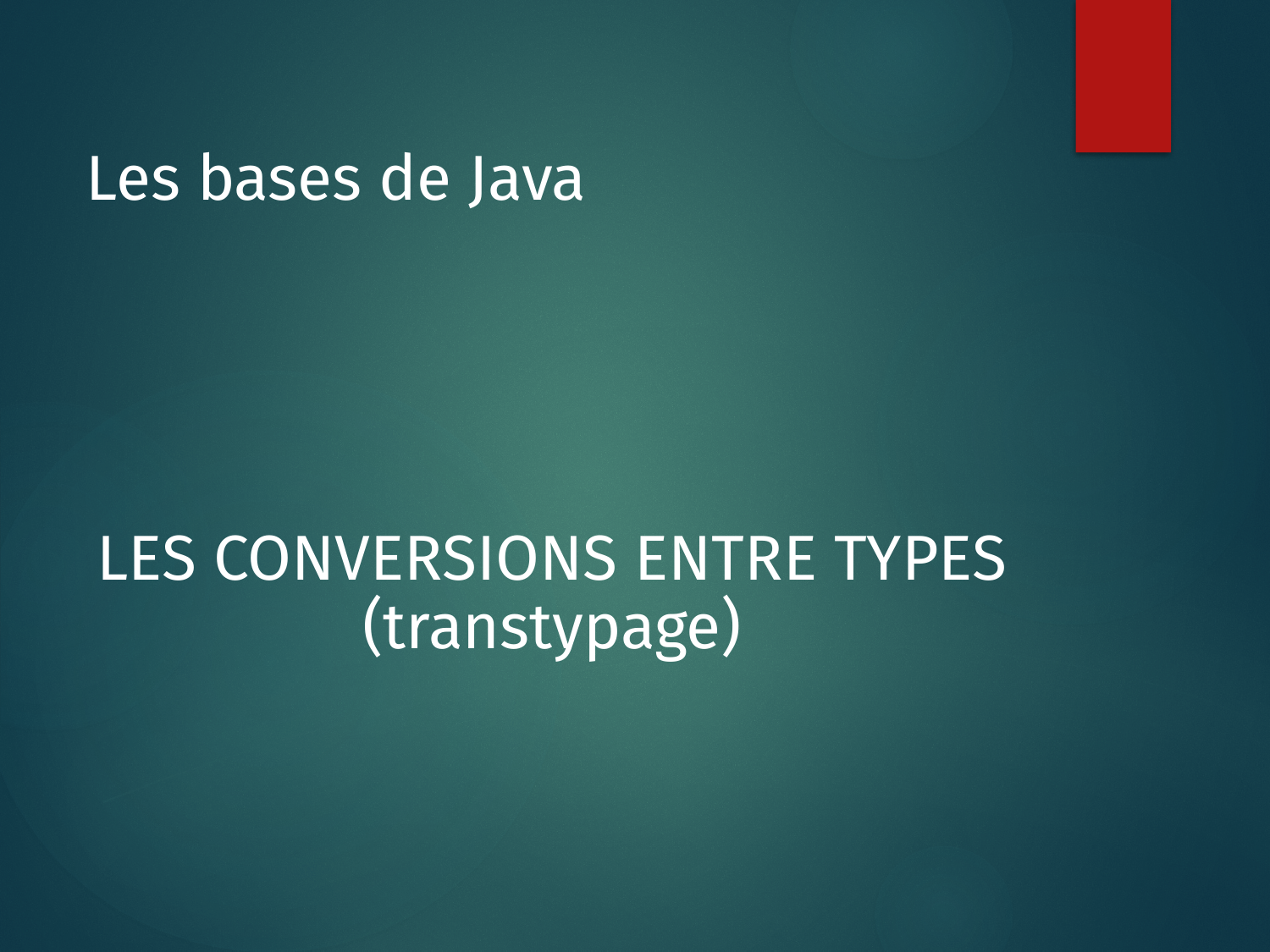

Les bases de Java

LES CONVERSIONS ENTRE TYPES (transtypage)